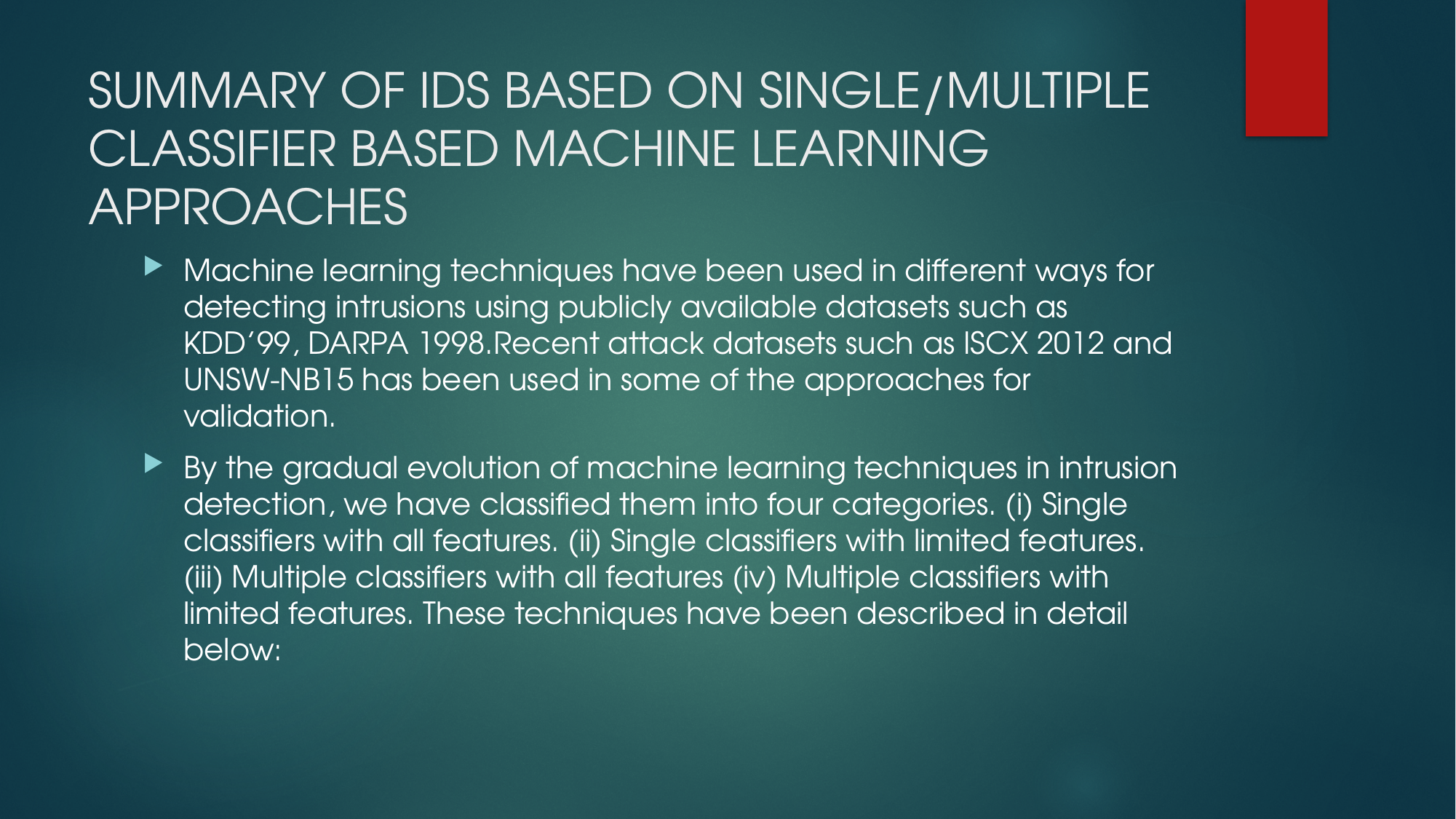

# SUMMARY OF IDS BASED ON SINGLE/MULTIPLE CLASSIFIER BASED MACHINE LEARNING APPROACHES
Machine learning techniques have been used in different ways for detecting intrusions using publicly available datasets such as KDD’99, DARPA 1998.Recent attack datasets such as ISCX 2012 and UNSW-NB15 has been used in some of the approaches for validation.
By the gradual evolution of machine learning techniques in intrusion detection, we have classified them into four categories. (i) Single classifiers with all features. (ii) Single classifiers with limited features. (iii) Multiple classifiers with all features (iv) Multiple classifiers with limited features. These techniques have been described in detail below: